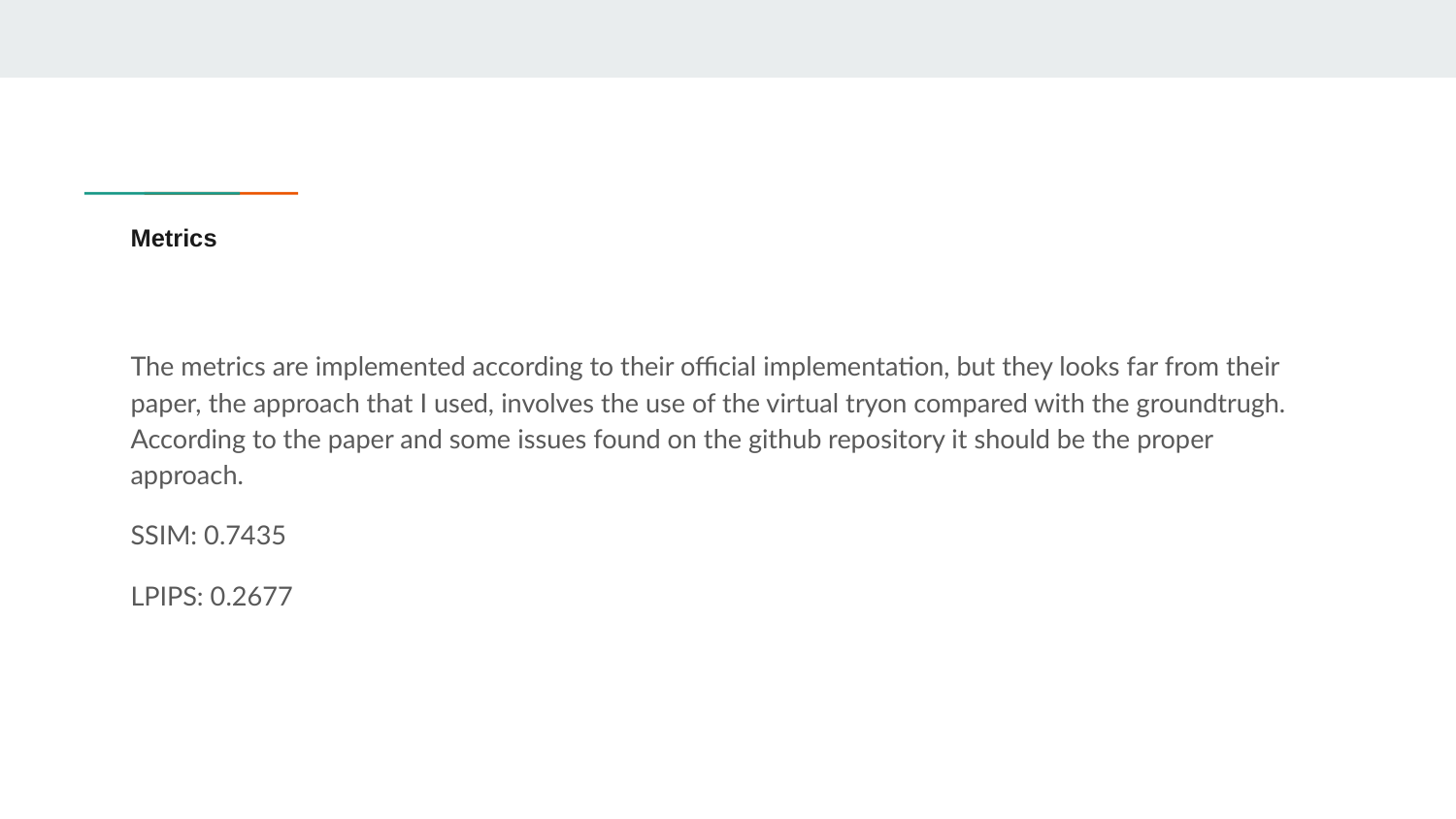

# Metrics

The metrics are implemented according to their official implementation, but they looks far from their paper, the approach that I used, involves the use of the virtual tryon compared with the groundtrugh. According to the paper and some issues found on the github repository it should be the proper approach.
SSIM: 0.7435
LPIPS: 0.2677